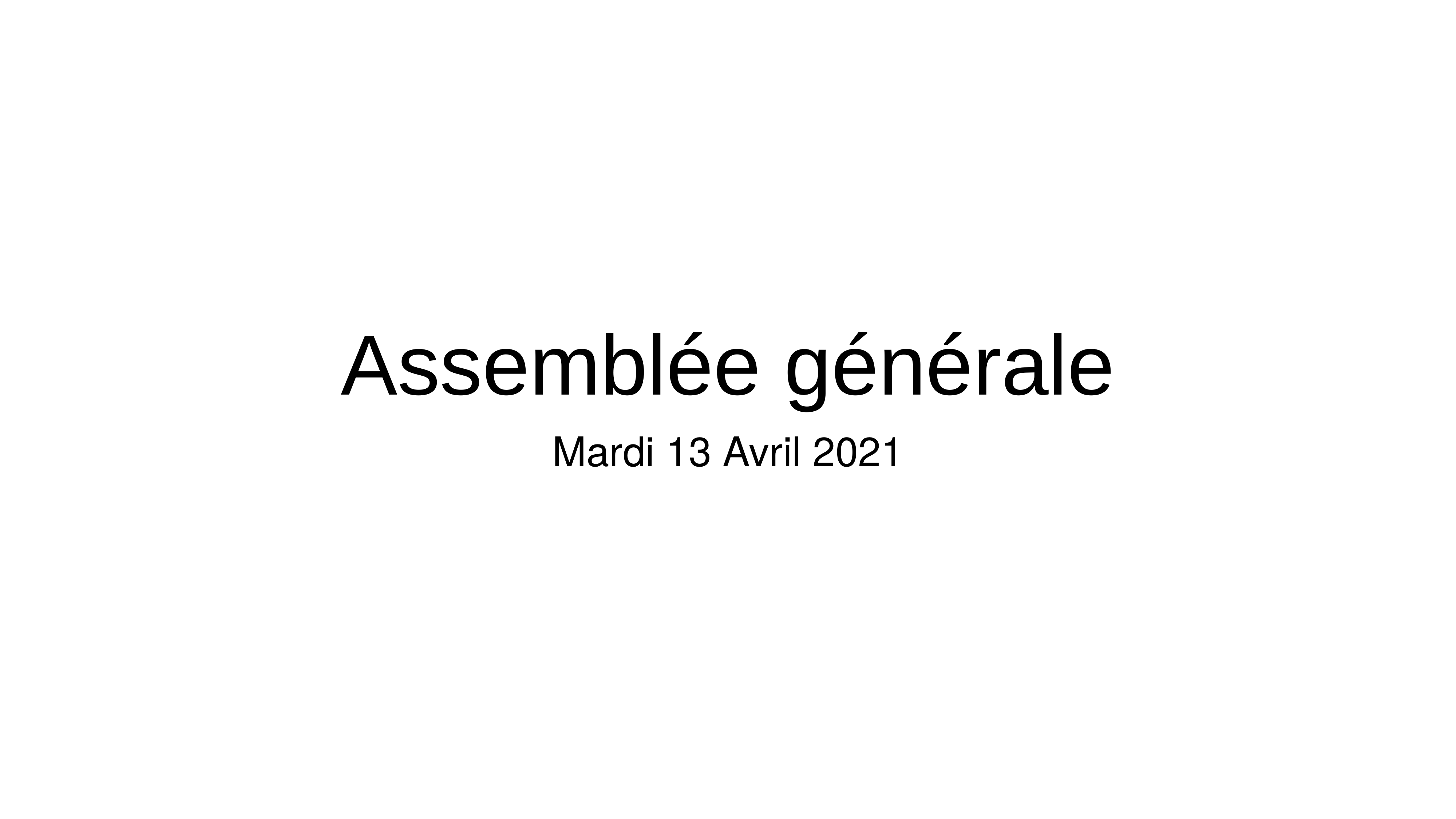

# Assemblée générale
Mardi 13 Avril 2021